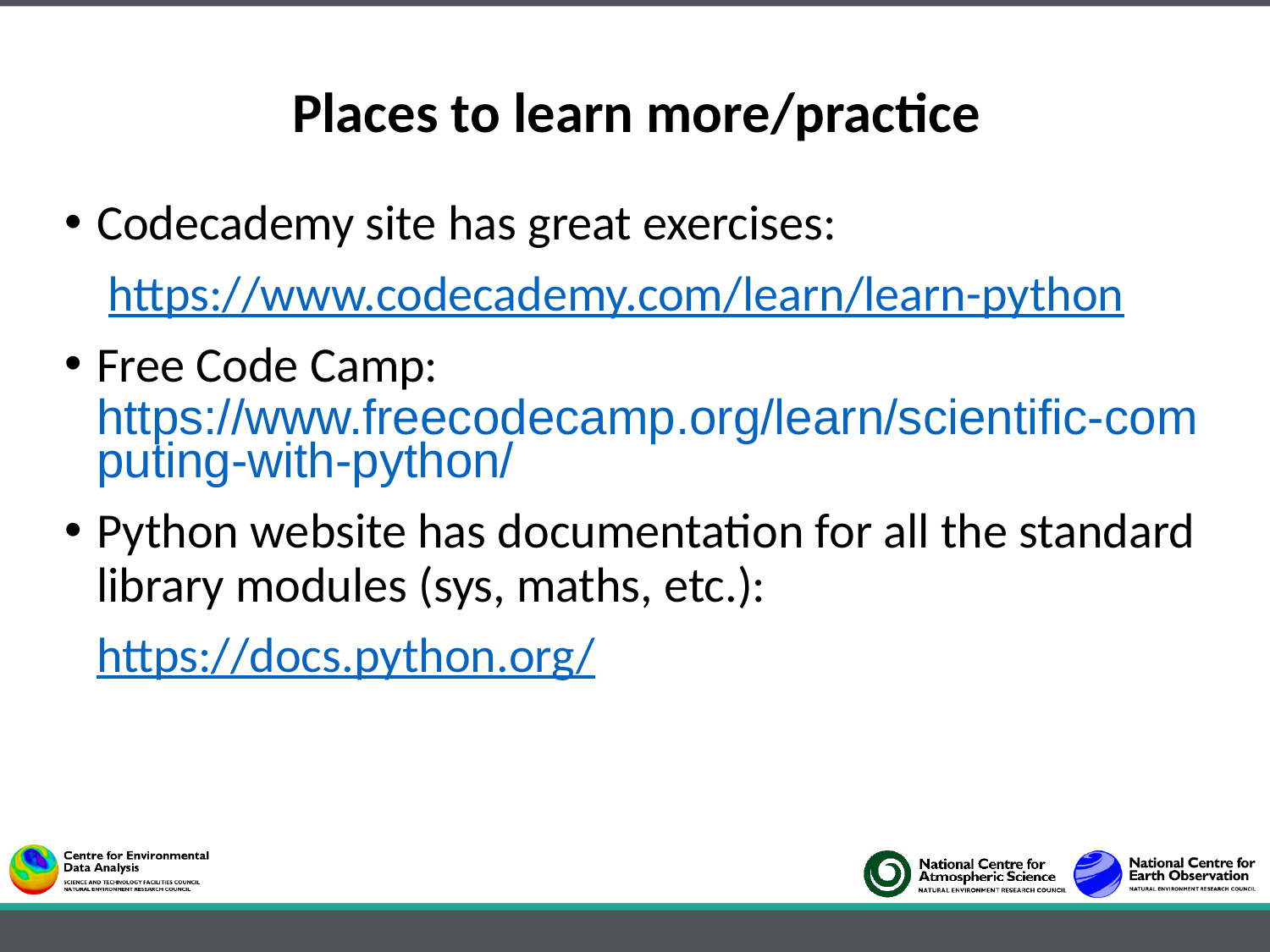

# Places to learn more/practice
Codecademy site has great exercises:
	 https://www.codecademy.com/learn/learn-python
Free Code Camp:
https://www.freecodecamp.org/learn/scientific-computing-with-python/
Python website has documentation for all the standard library modules (sys, maths, etc.):
	https://docs.python.org/